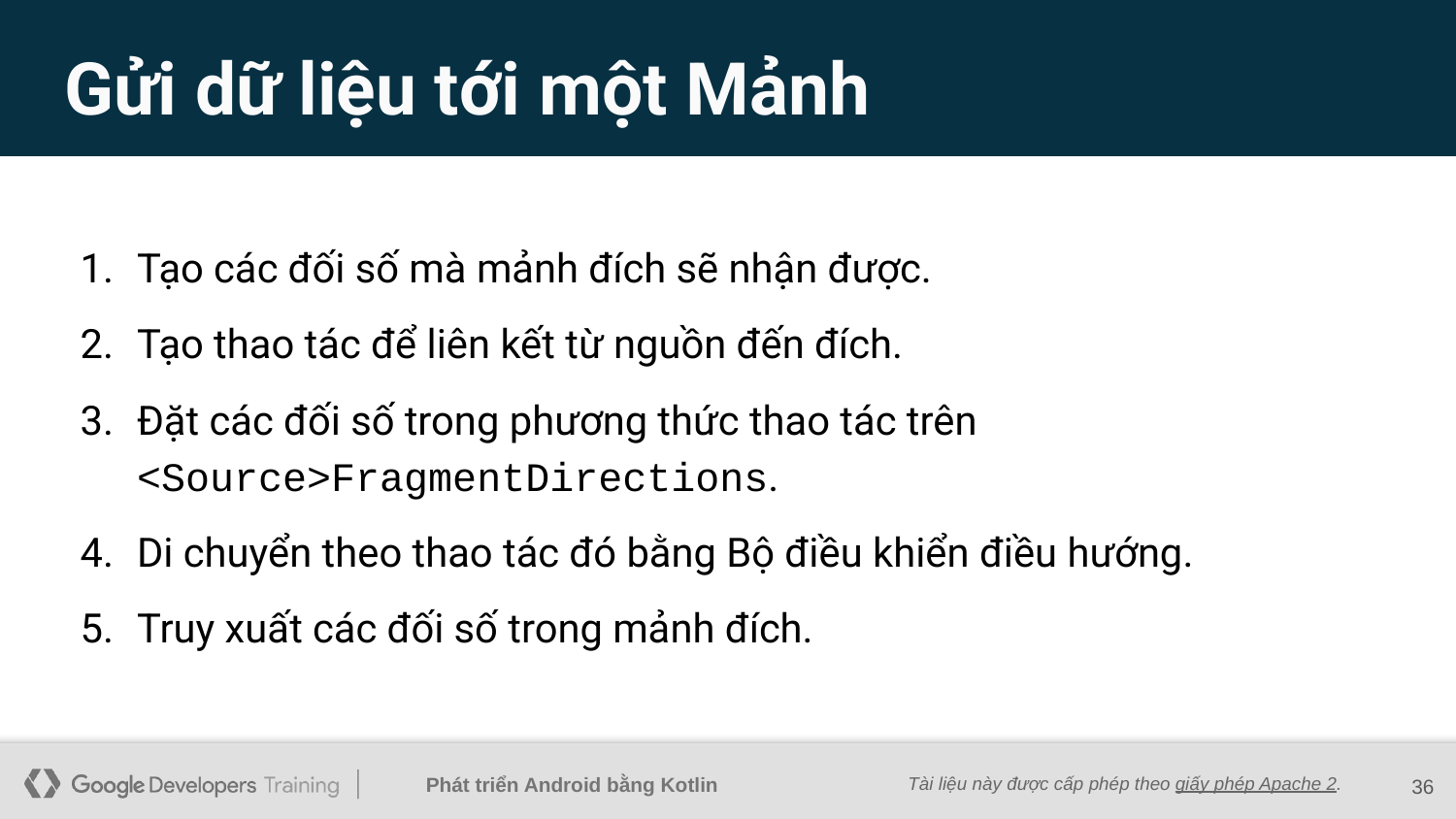

# Gửi dữ liệu tới một Mảnh
Tạo các đối số mà mảnh đích sẽ nhận được.
Tạo thao tác để liên kết từ nguồn đến đích.
Đặt các đối số trong phương thức thao tác trên <Source>FragmentDirections.
Di chuyển theo thao tác đó bằng Bộ điều khiển điều hướng.
Truy xuất các đối số trong mảnh đích.
36